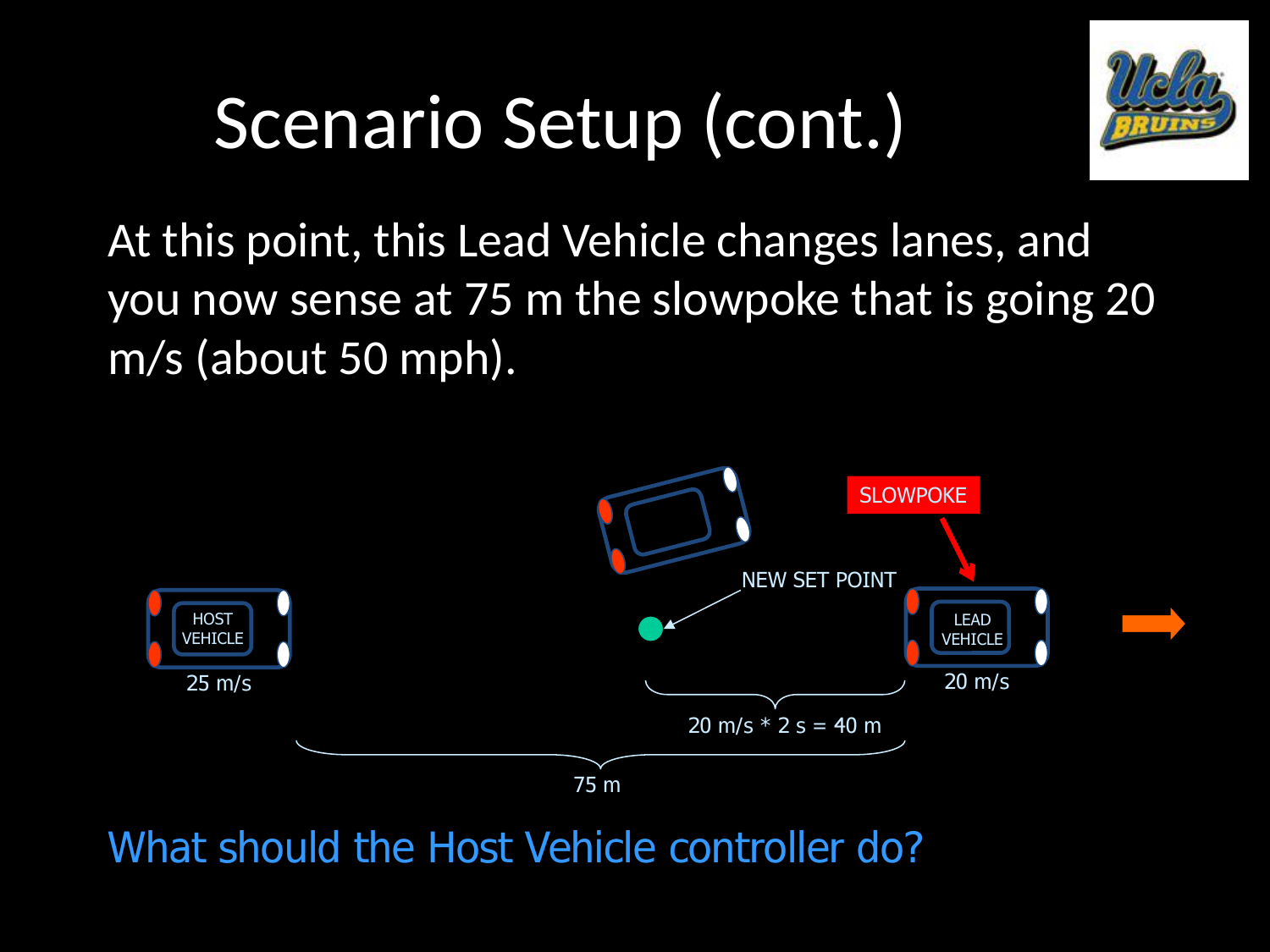

# Scenario Setup (cont.)
At this point, this Lead Vehicle changes lanes, and you now sense at 75 m the slowpoke that is going 20 m/s (about 50 mph).

SLOWPOKE

NEW SET POINT

HOST
VEHICLE

LEAD
VEHICLE

20 m/s
25 m/s
20 m/s * 2 s = 40 m
75 m
What should the Host Vehicle controller do?